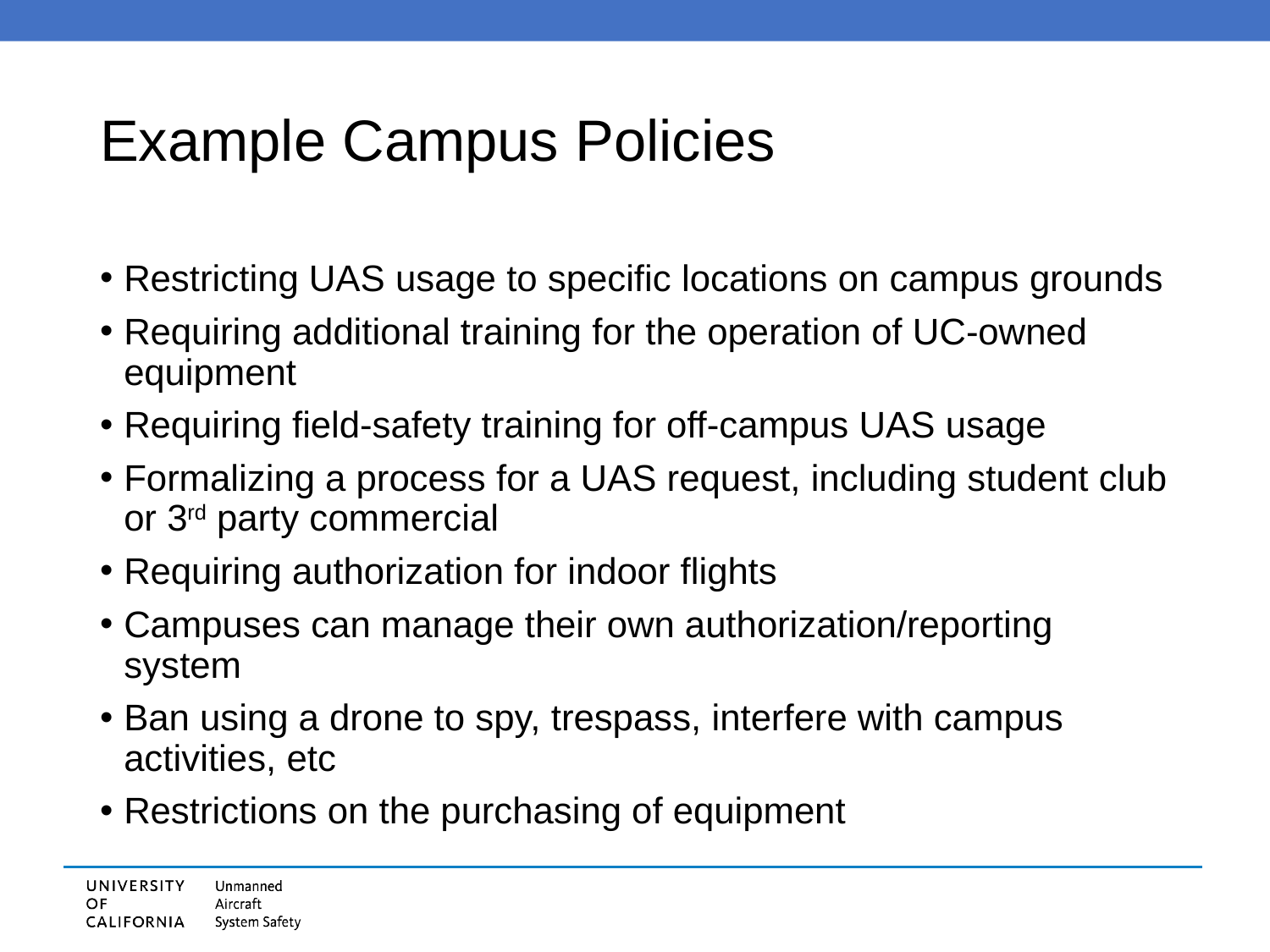

# Example Campus Policies
Restricting UAS usage to specific locations on campus grounds
Requiring additional training for the operation of UC-owned equipment
Requiring field-safety training for off-campus UAS usage
Formalizing a process for a UAS request, including student club or 3rd party commercial
Requiring authorization for indoor flights
Campuses can manage their own authorization/reporting system
Ban using a drone to spy, trespass, interfere with campus activities, etc
Restrictions on the purchasing of equipment